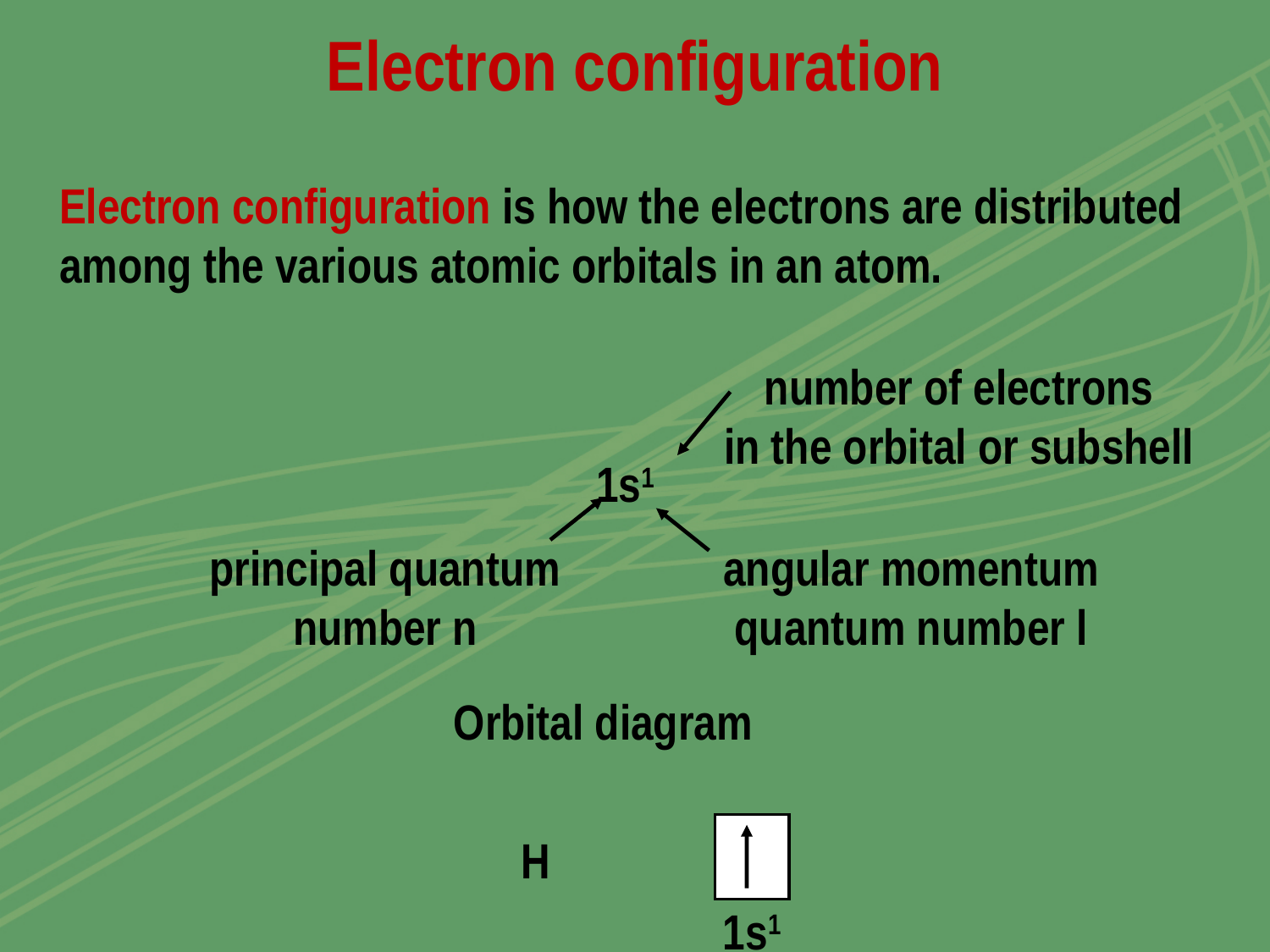

Electron configuration
Electron configuration is how the electrons are distributed among the various atomic orbitals in an atom.
number of electrons
in the orbital or subshell

1s1

principal quantum
number n

angular momentum
quantum number l
Orbital diagram

1s1
H